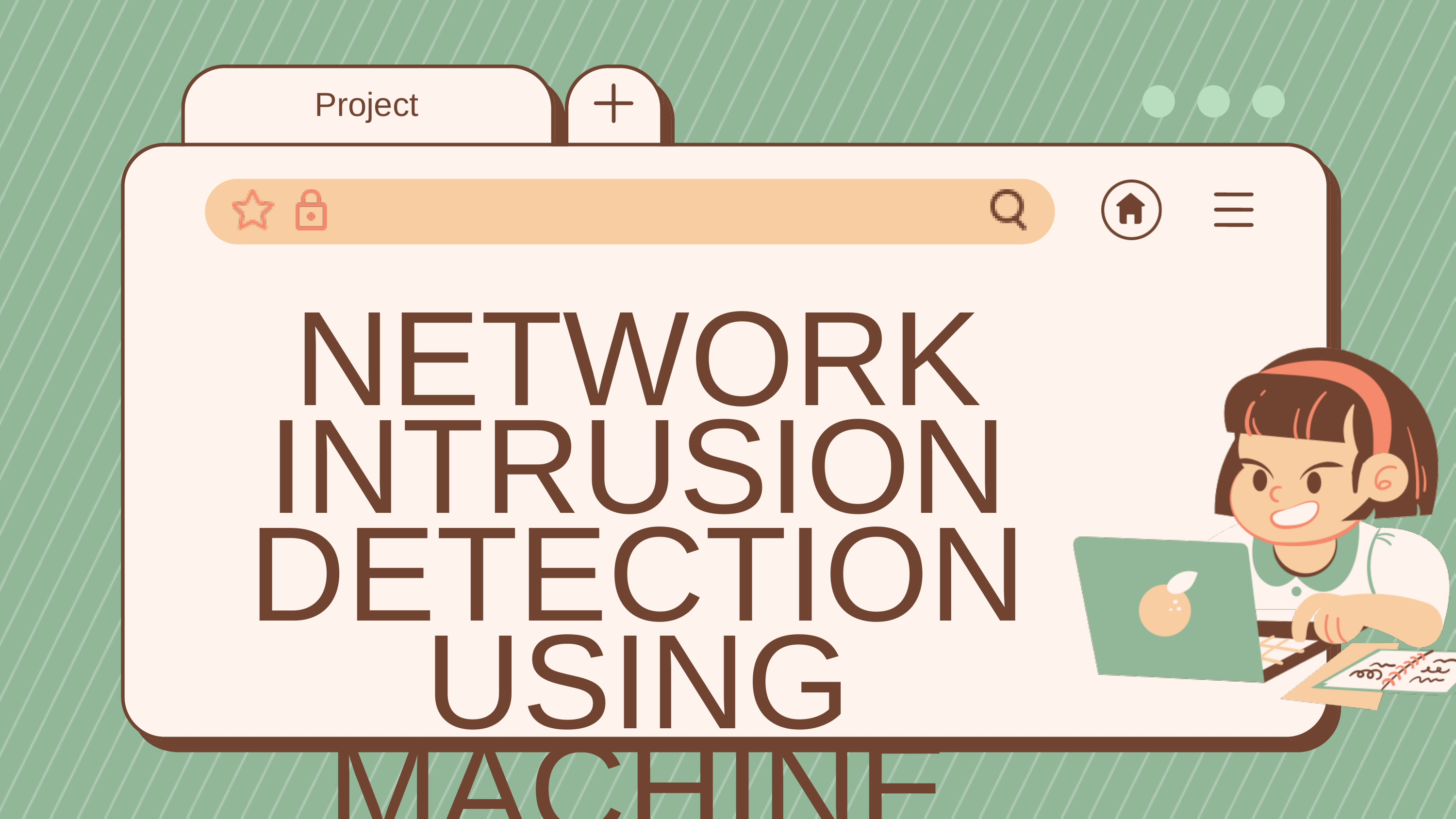

Project

NETWORK INTRUSION DETECTION USING MACHINE LEARNING